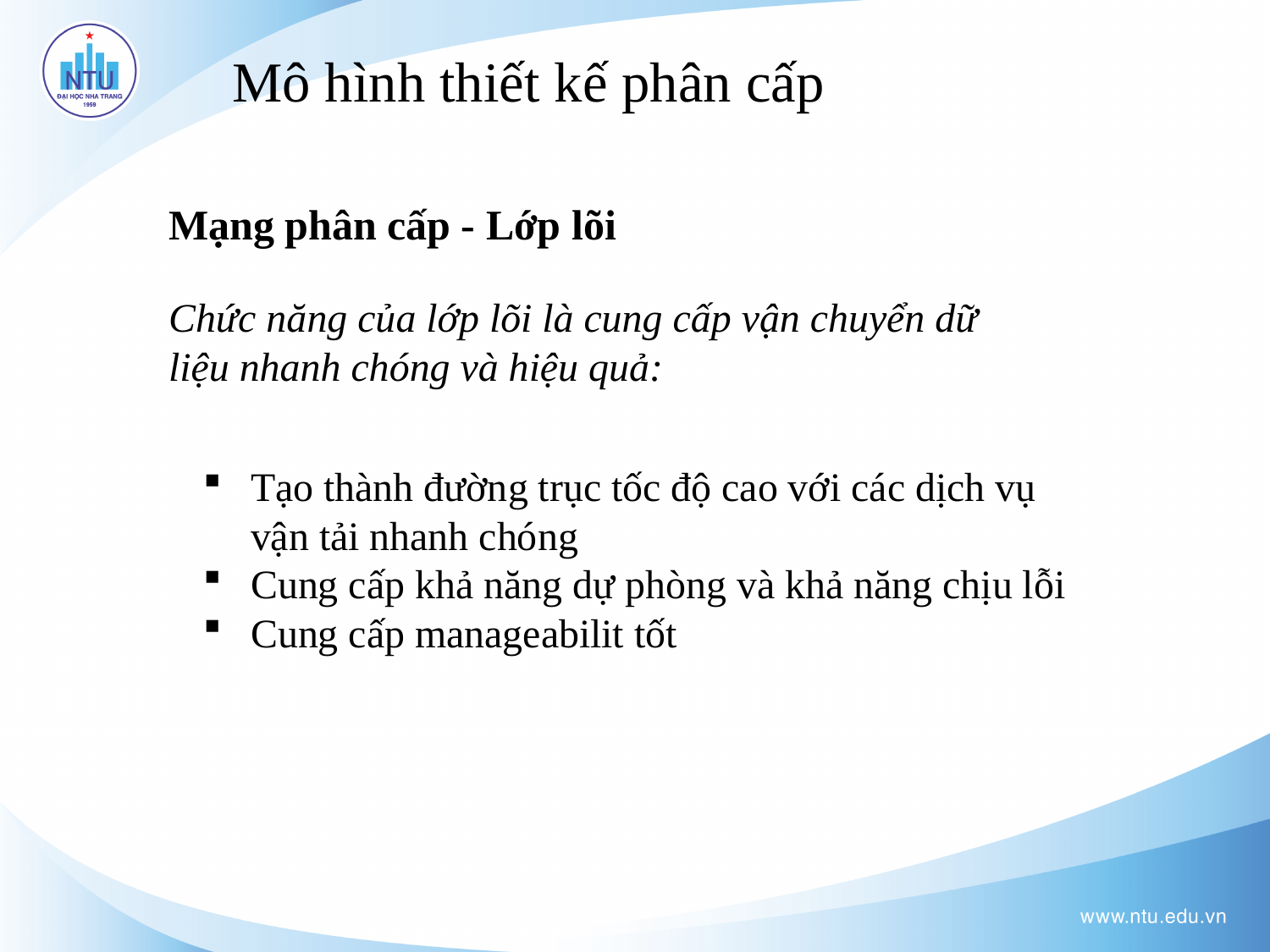

Mô hình thiết kế phân cấp
Mạng phân cấp - Lớp lõi
Chức năng của lớp lõi là cung cấp vận chuyển dữ liệu nhanh chóng và hiệu quả:
Tạo thành đường trục tốc độ cao với các dịch vụ vận tải nhanh chóng
Cung cấp khả năng dự phòng và khả năng chịu lỗi
Cung cấp manageabilit tốt